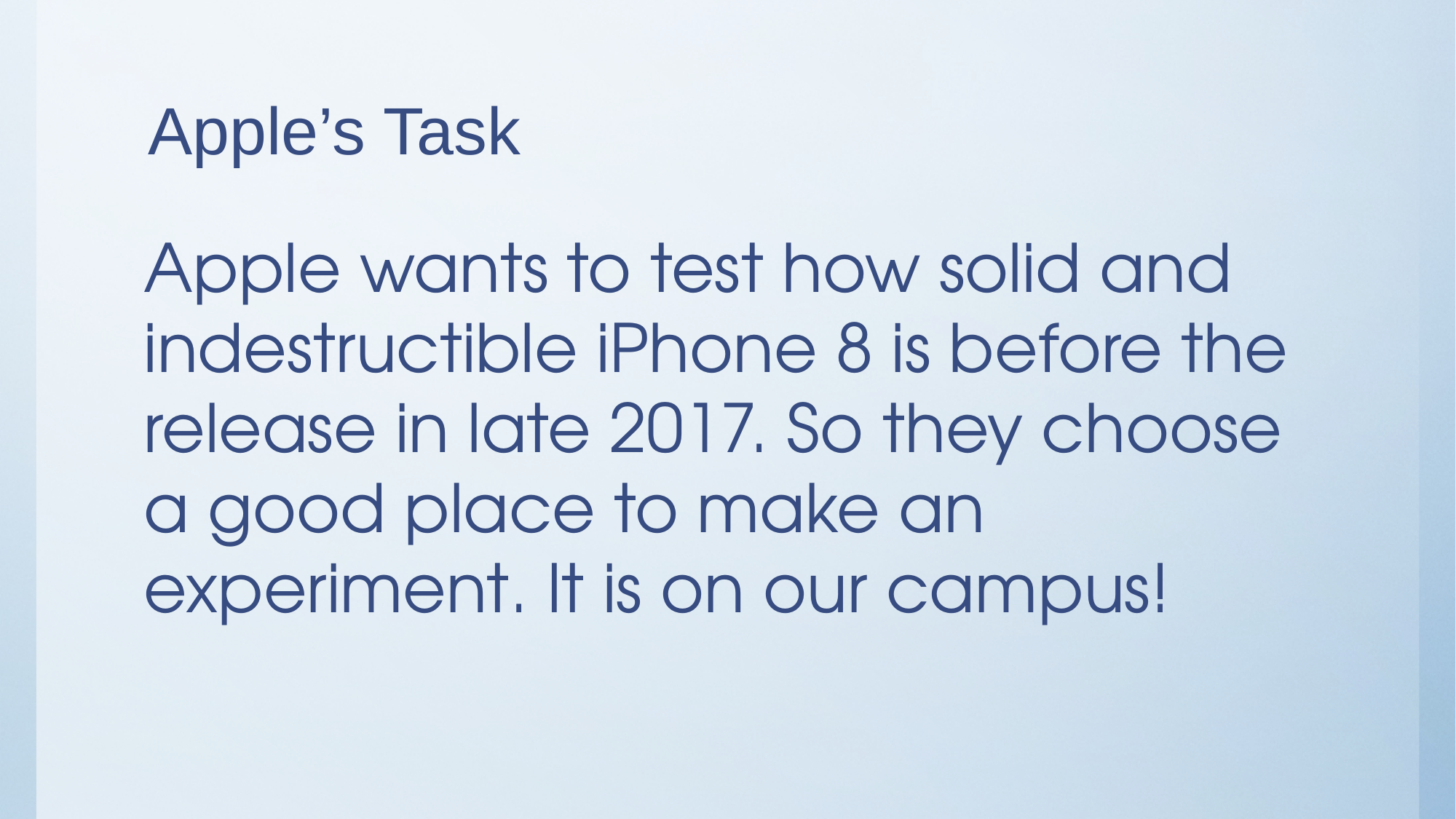

# Apple’s Task
Apple wants to test how solid and indestructible iPhone 8 is before the release in late 2017. So they choose a good place to make an experiment. It is on our campus!